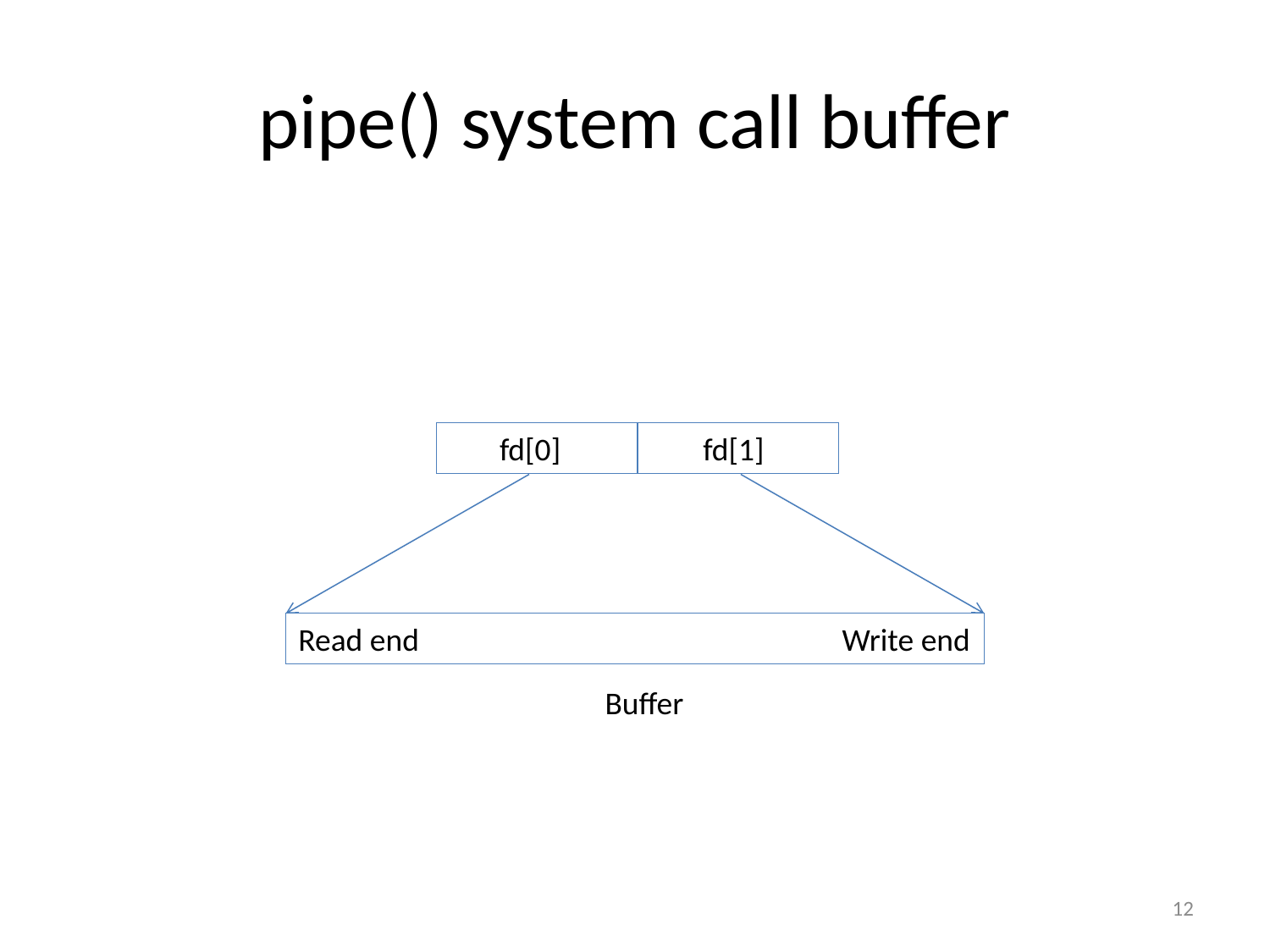

# pipe() system call buffer
       fd[0]		fd[1]
Read end				     Write end
Buffer
12